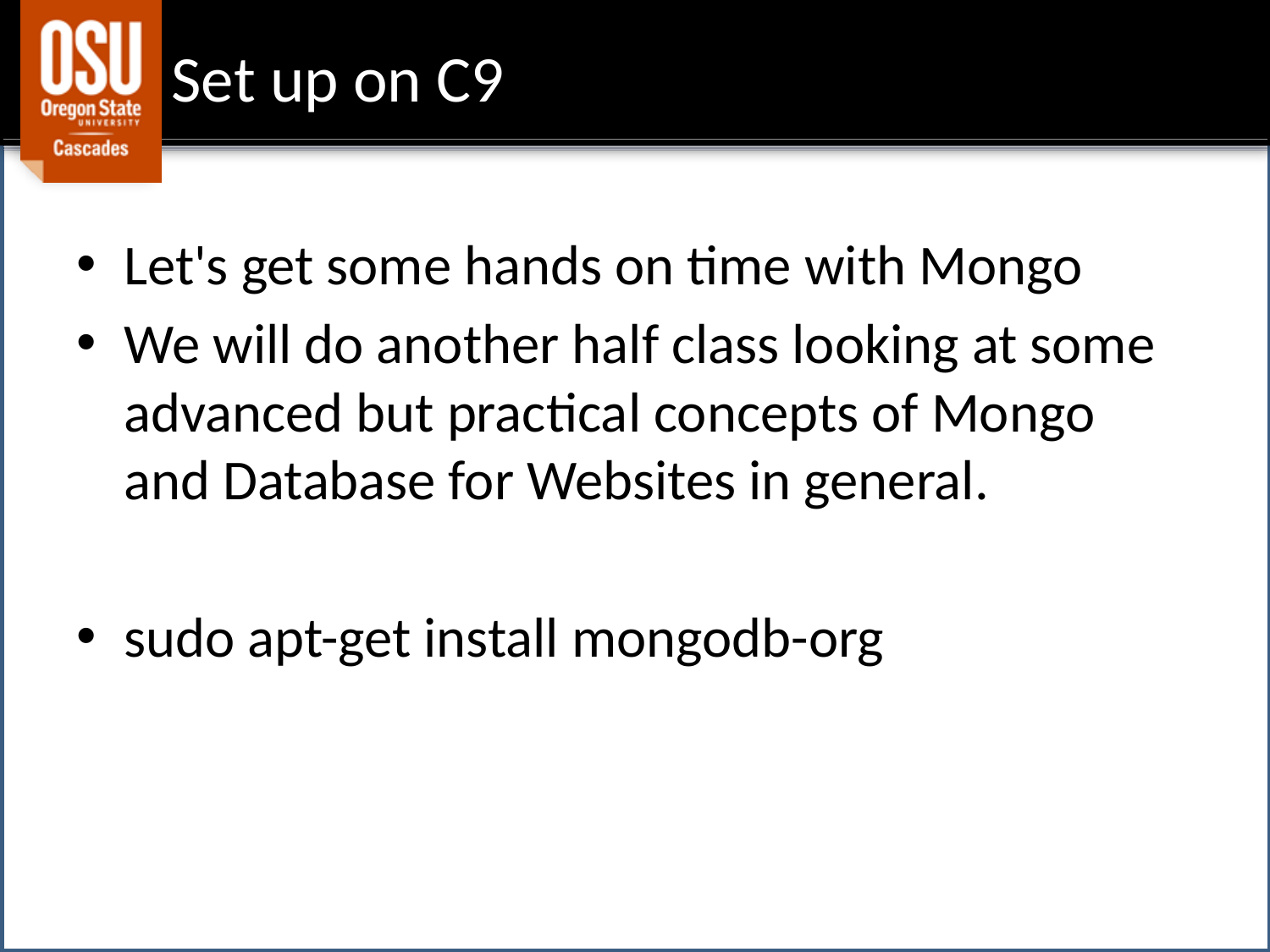

# Set up on C9
Let's get some hands on time with Mongo
We will do another half class looking at some advanced but practical concepts of Mongo and Database for Websites in general.

sudo apt-get install mongodb-org